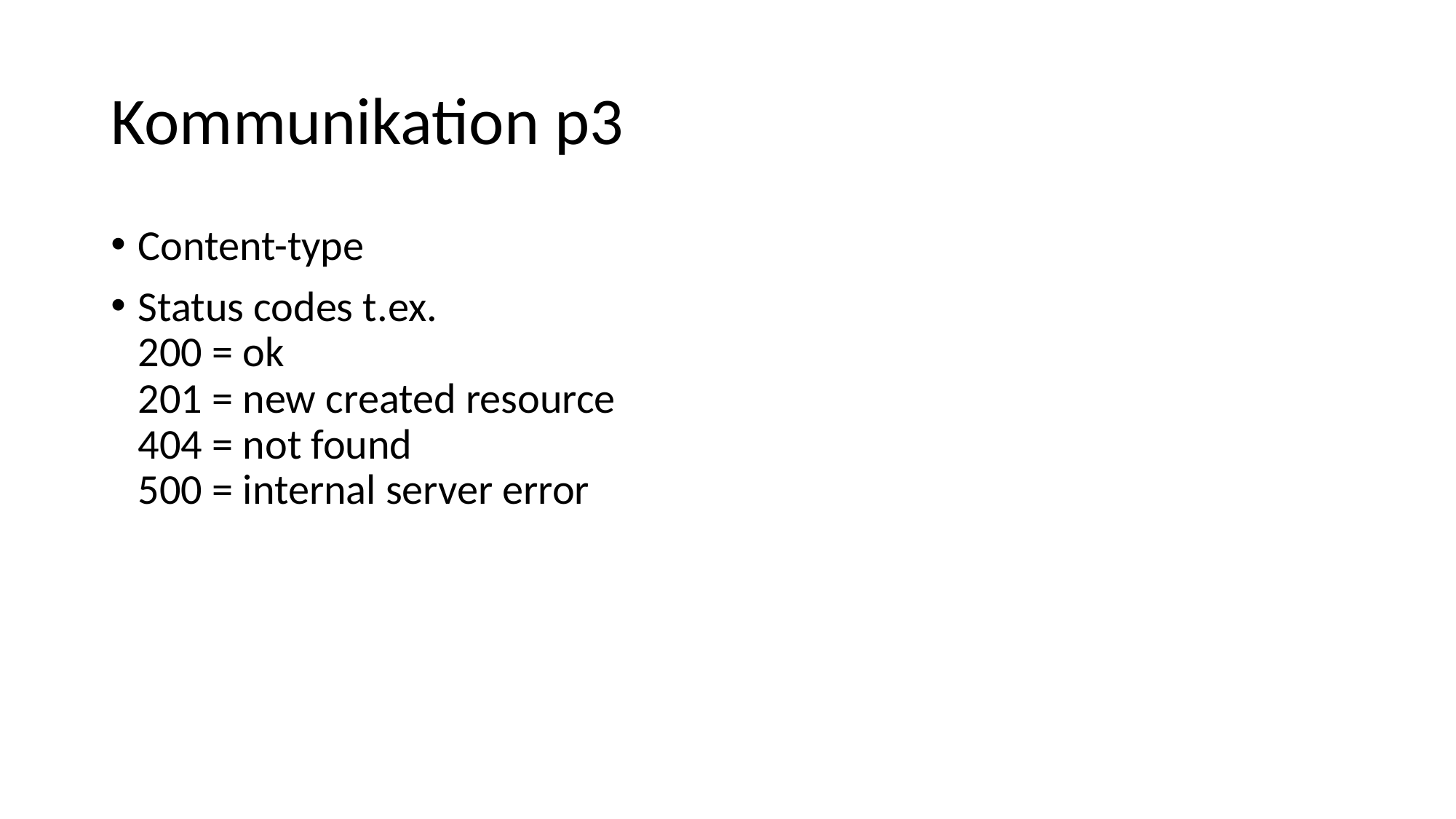

# Kommunikation p3
Content-type
Status codes t.ex.
200 = ok
201 = new created resource
404 = not found
500 = internal server error